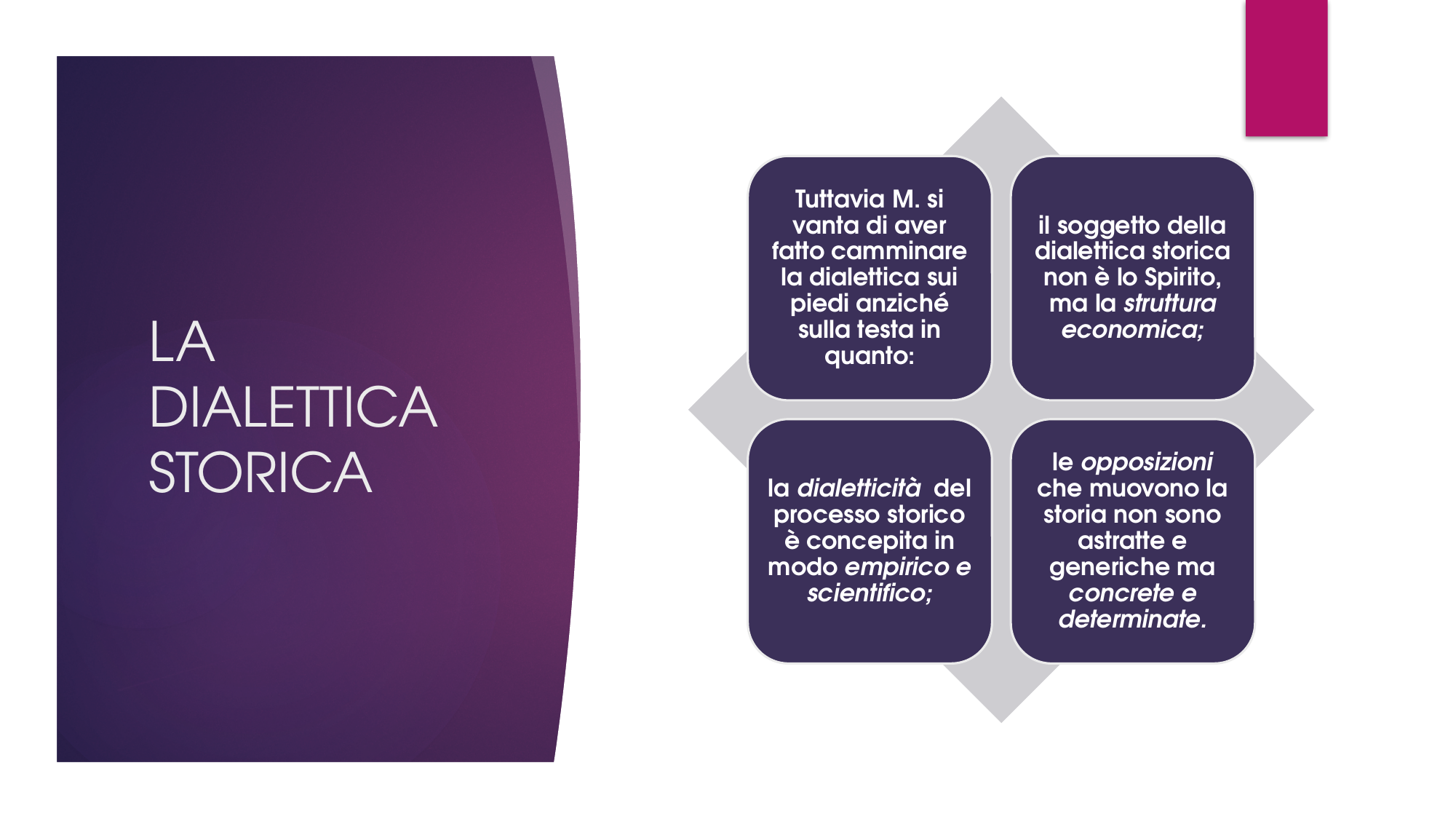

Tuttavia M. si vanta di aver fatto camminare la dialettica sui piedi anziché sulla testa in quanto:
il soggetto della dialettica storica non è lo Spirito, ma la struttura economica;
la dialetticità  del processo storico è concepita in modo empirico e scientifico;
le opposizioni che muovono la storia non sono astratte e generiche ma concrete e determinate.
# LA DIALETTICA STORICA